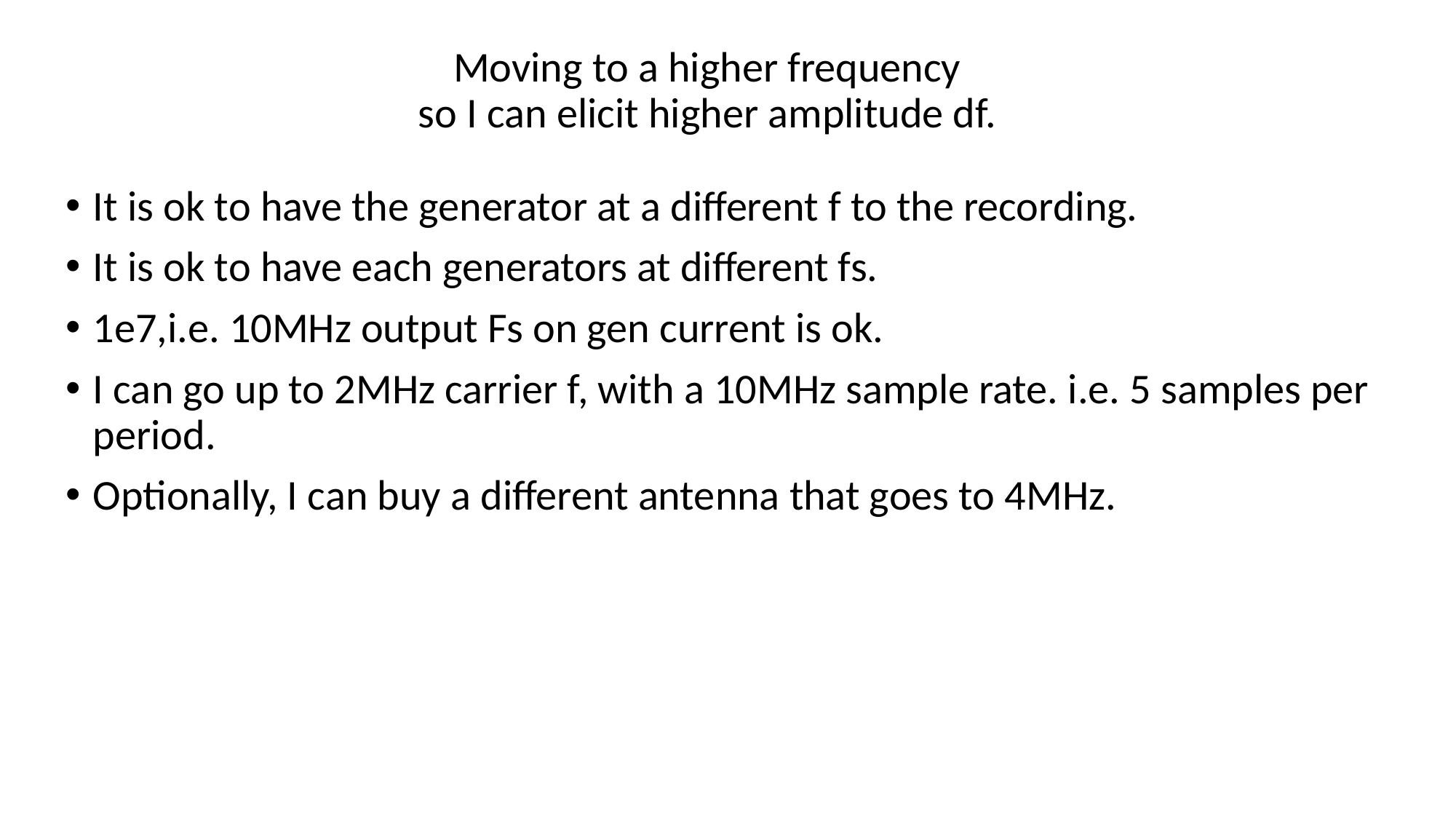

# Moving to a higher frequency so I can elicit higher amplitude df.
It is ok to have the generator at a different f to the recording.
It is ok to have each generators at different fs.
1e7,i.e. 10MHz output Fs on gen current is ok.
I can go up to 2MHz carrier f, with a 10MHz sample rate. i.e. 5 samples per period.
Optionally, I can buy a different antenna that goes to 4MHz.